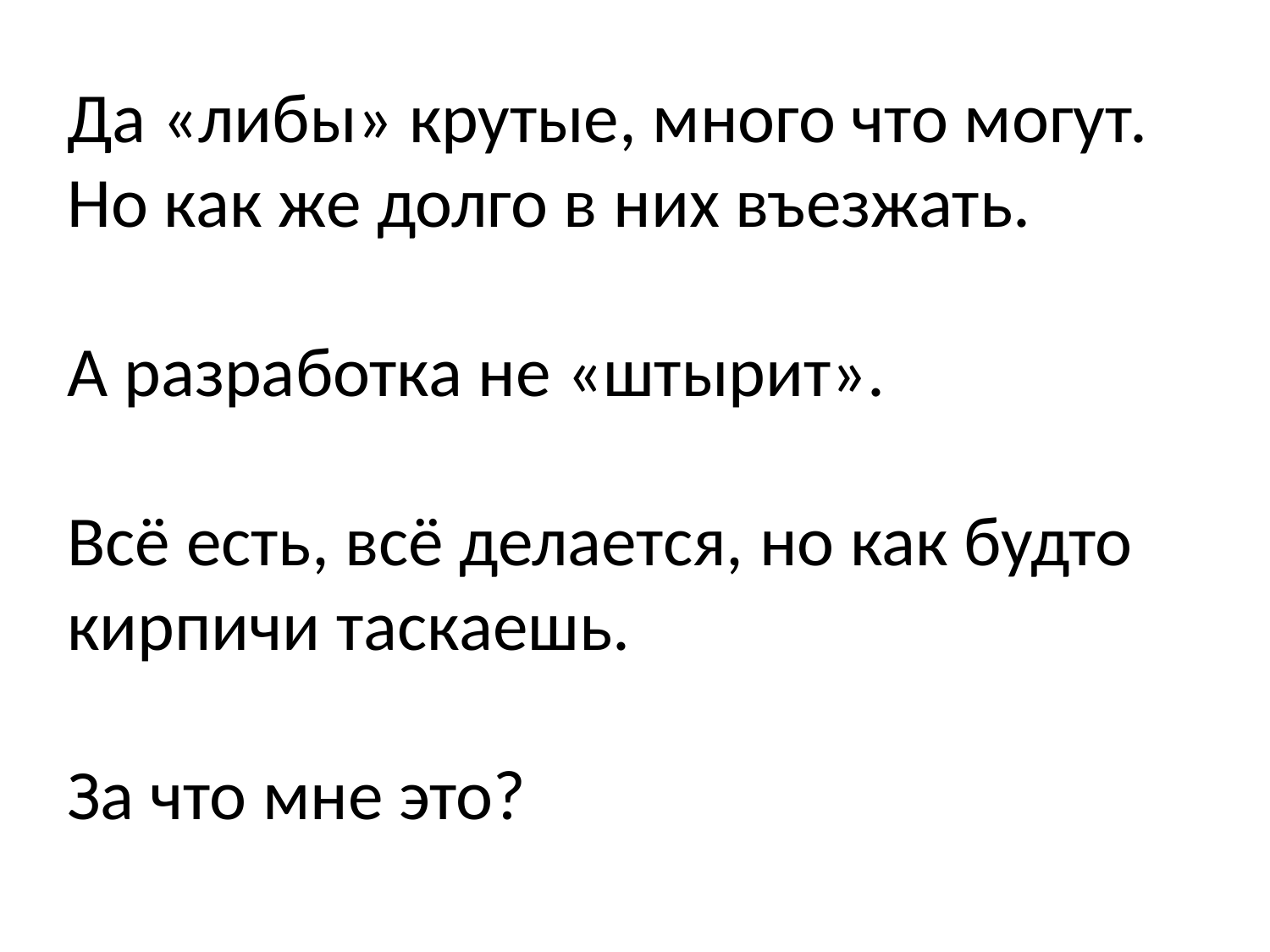

Да «либы» крутые, много что могут. Но как же долго в них въезжать.

А разработка не «штырит».

Всё есть, всё делается, но как будто кирпичи таскаешь.

За что мне это?